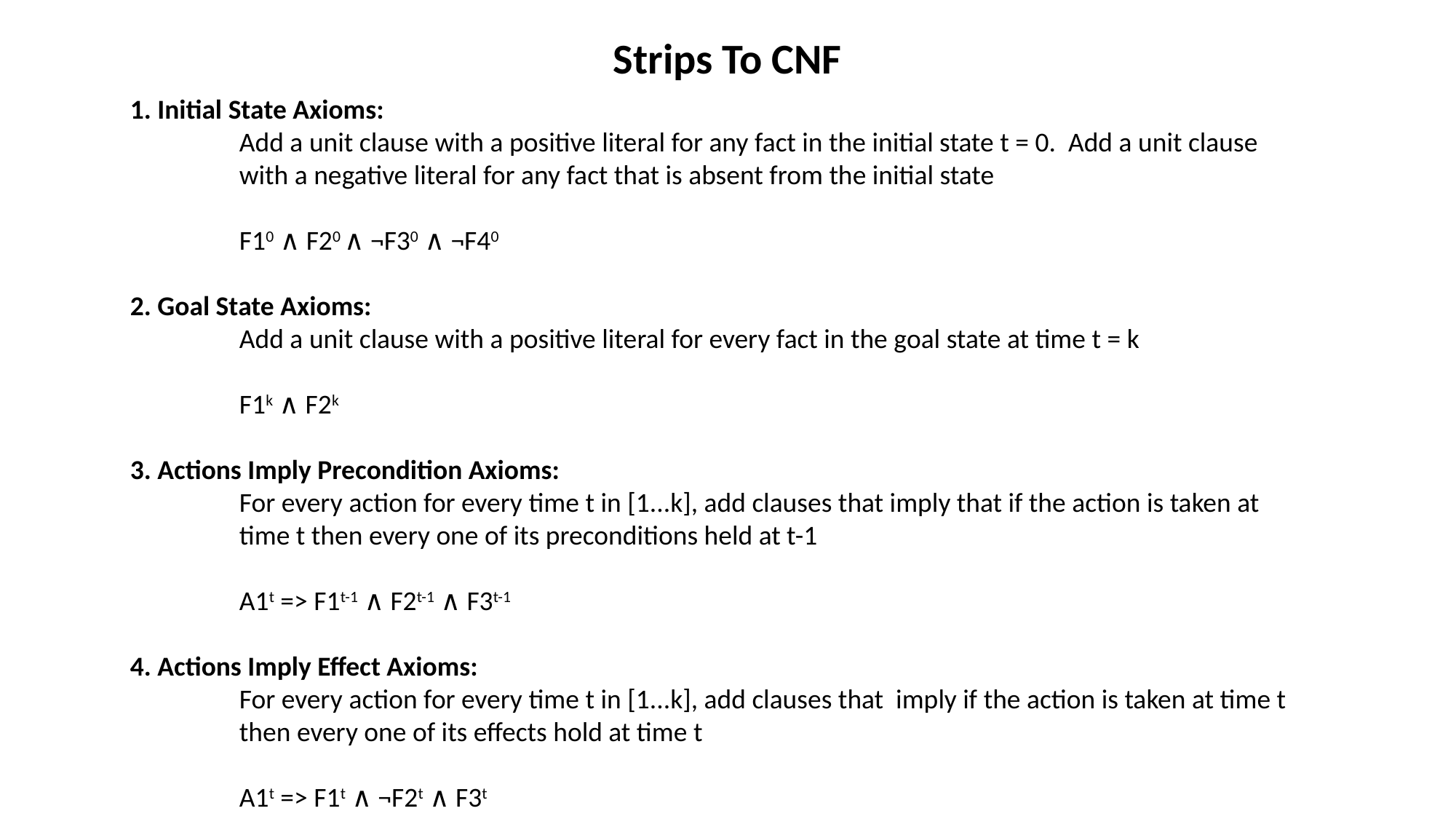

Strips To CNF

1. Initial State Axioms:
	Add a unit clause with a positive literal for any fact in the initial state t = 0.  Add a unit clause 	with a negative literal for any fact that is absent from the initial state

	F10 ∧ F20 ∧ ¬F30 ∧ ¬F40

2. Goal State Axioms:
	Add a unit clause with a positive literal for every fact in the goal state at time t = k

	F1k ∧ F2k

3. Actions Imply Precondition Axioms:
	For every action for every time t in [1...k], add clauses that imply that if the action is taken at 	time t then every one of its preconditions held at t-1

	A1t => F1t-1 ∧ F2t-1 ∧ F3t-1

4. Actions Imply Effect Axioms:
	For every action for every time t in [1...k], add clauses that  imply if the action is taken at time t 	then every one of its effects hold at time t

	A1t => F1t ∧ ¬F2t ∧ F3t